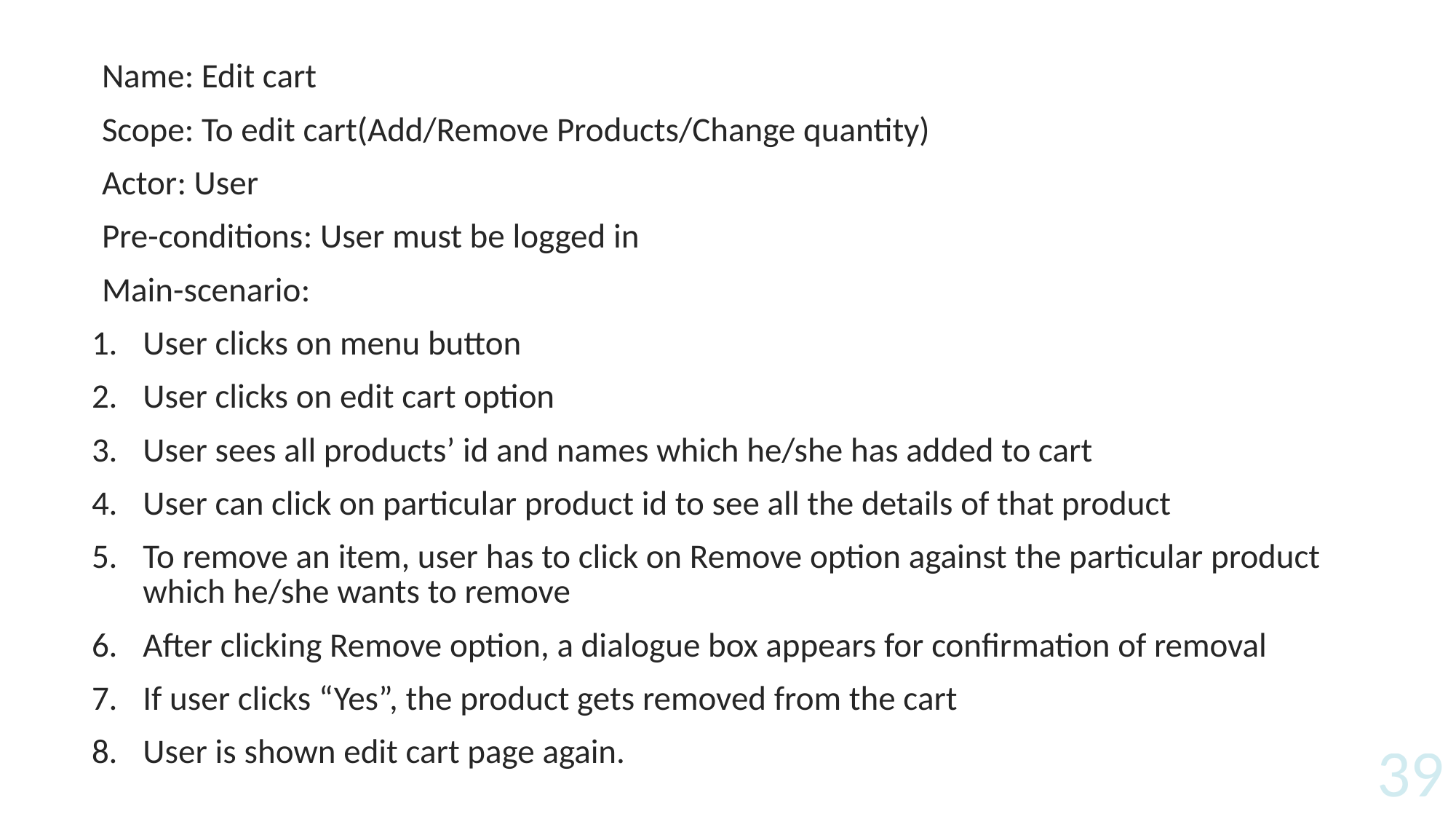

Name: Edit cart
Scope: To edit cart(Add/Remove Products/Change quantity)
Actor: User
Pre-conditions: User must be logged in
Main-scenario:
User clicks on menu button
User clicks on edit cart option
User sees all products’ id and names which he/she has added to cart
User can click on particular product id to see all the details of that product
To remove an item, user has to click on Remove option against the particular product which he/she wants to remove
After clicking Remove option, a dialogue box appears for confirmation of removal
If user clicks “Yes”, the product gets removed from the cart
User is shown edit cart page again.
39